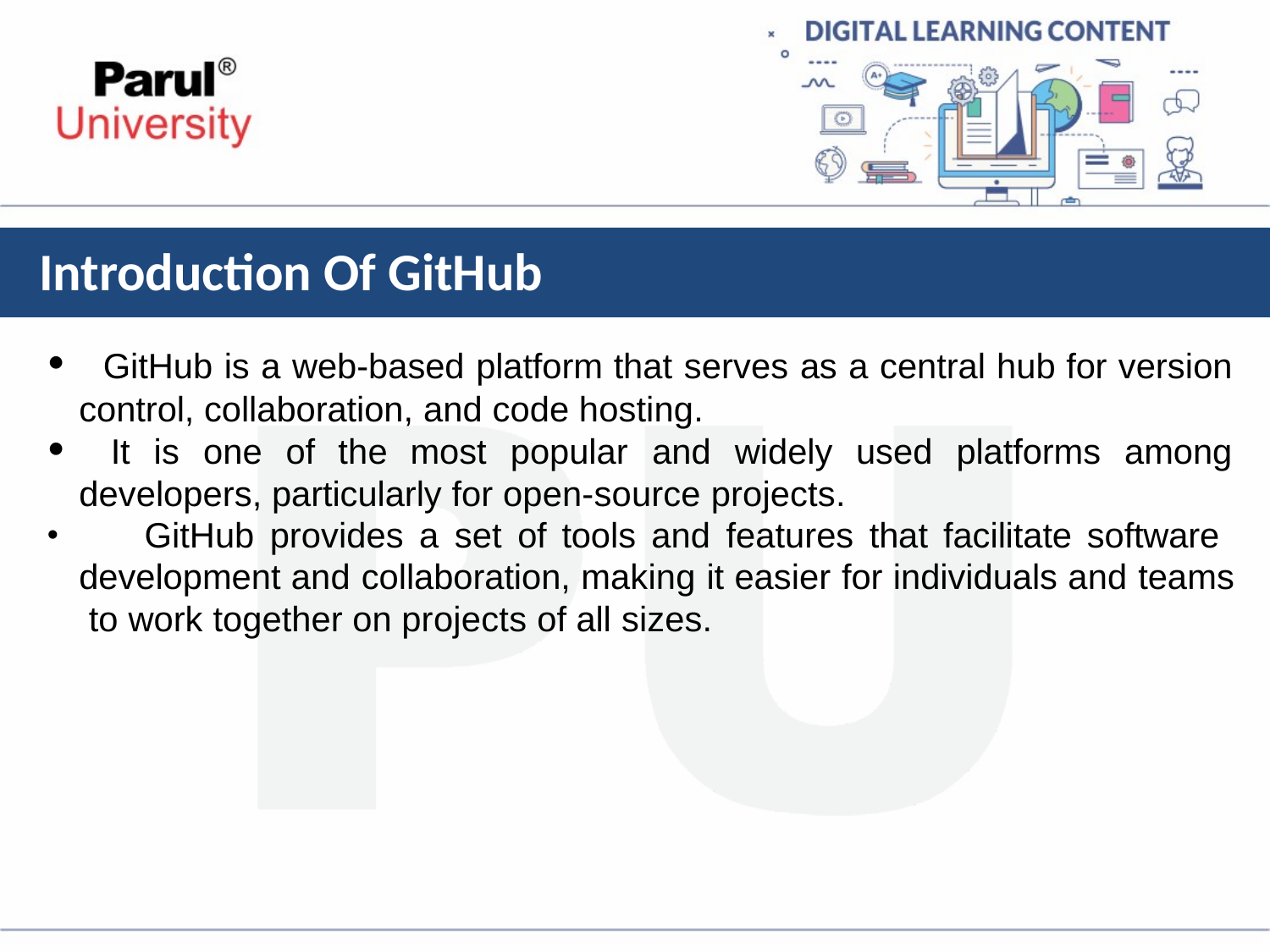

# Introduction Of GitHub
GitHub is a web-based platform that serves as a central hub for version
control, collaboration, and code hosting.
It is  one  of the  most popular and widely used platforms among
developers, particularly for open-source projects.
	GitHub provides a set of tools and features that facilitate software  development and collaboration, making it easier for individuals and teams  to work together on projects of all sizes.